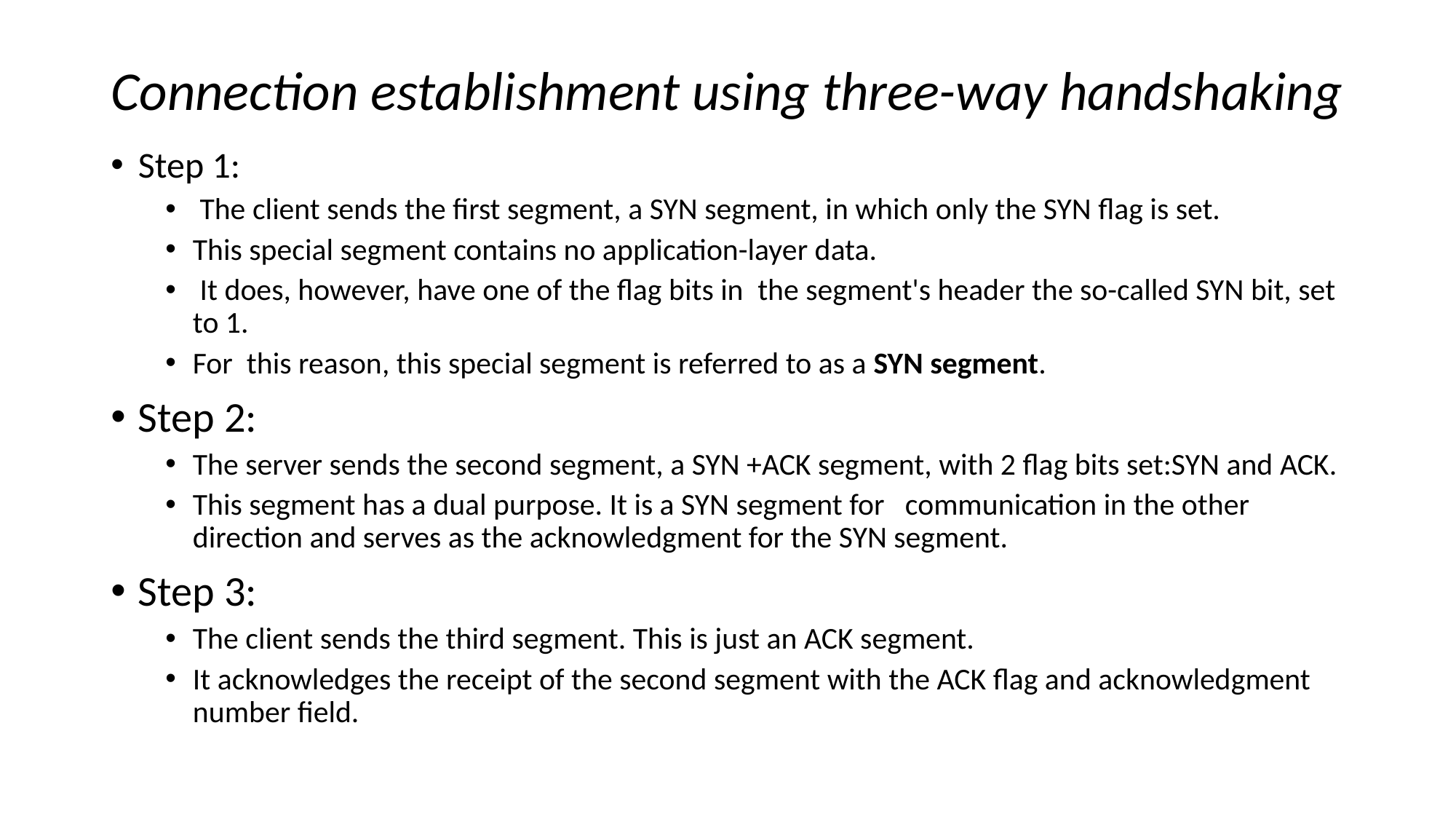

# Connection establishment using three-way handshaking
Step 1:
 The client sends the first segment, a SYN segment, in which only the SYN flag is set.
This special segment contains no application-layer data.
 It does, however, have one of the flag bits in  the segment's header the so-called SYN bit, set to 1.
For  this reason, this special segment is referred to as a SYN segment.
Step 2:
The server sends the second segment, a SYN +ACK segment, with 2 flag bits set:SYN and ACK.
This segment has a dual purpose. It is a SYN segment for   communication in the other direction and serves as the acknowledgment for the SYN segment.
Step 3:
The client sends the third segment. This is just an ACK segment.
It acknowledges the receipt of the second segment with the ACK flag and acknowledgment number field.